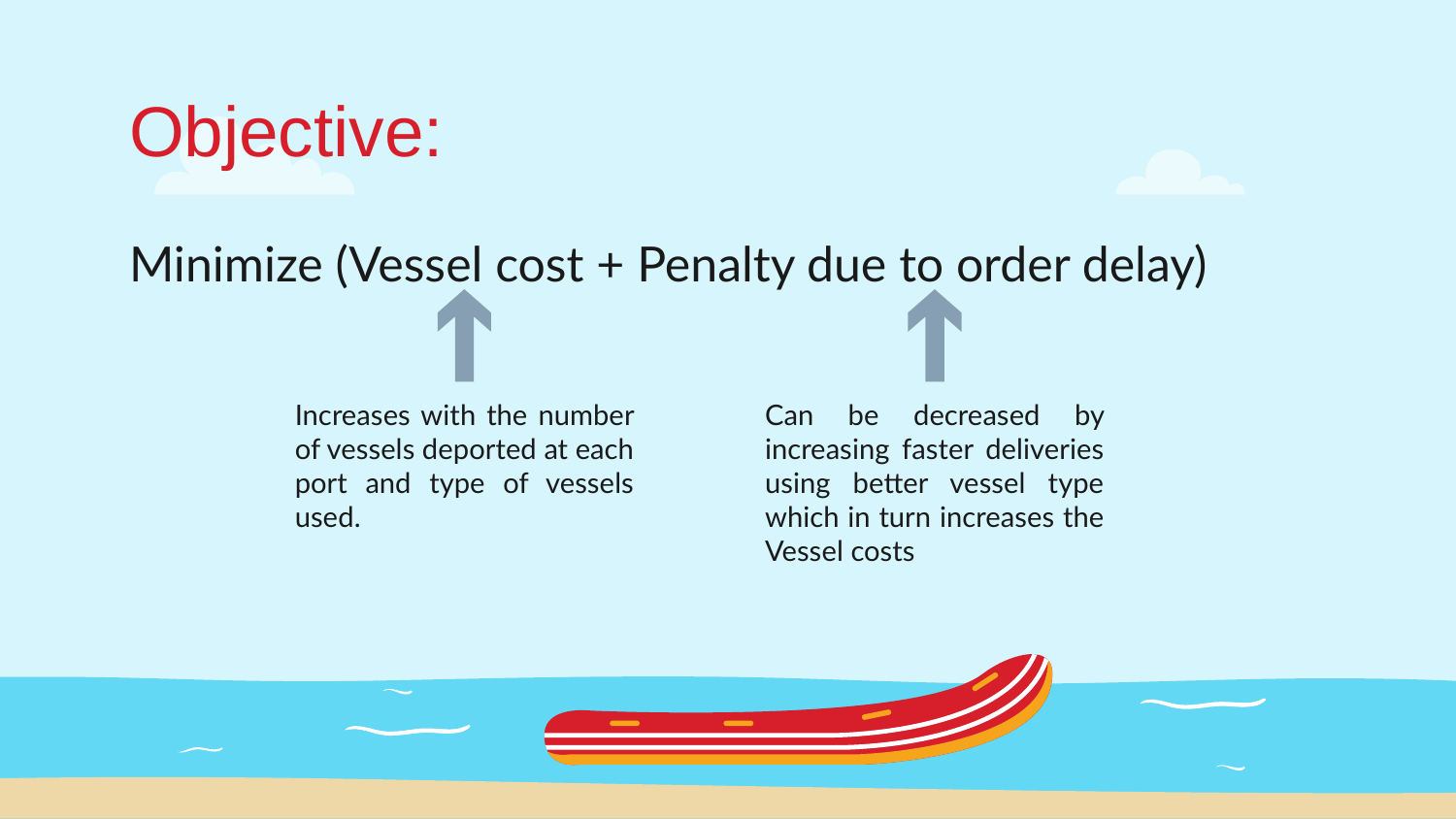

# Objective:
Minimize (Vessel cost + Penalty due to order delay)

Increases with the number of vessels deported at each port and type of vessels used.
Can be decreased by increasing faster deliveries using better vessel type which in turn increases the Vessel costs